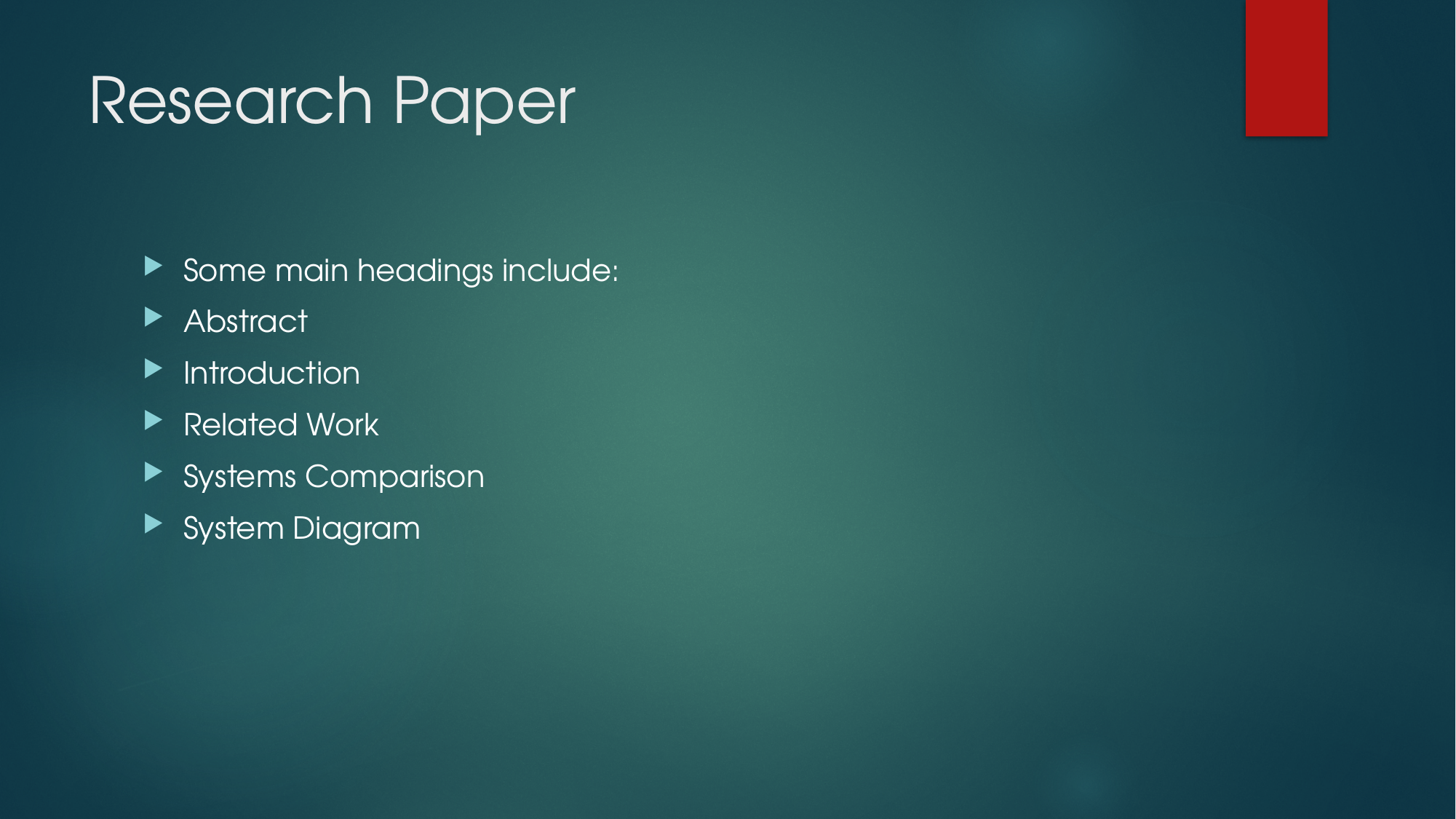

# Research Paper
Some main headings include:
Abstract
Introduction
Related Work
Systems Comparison
System Diagram